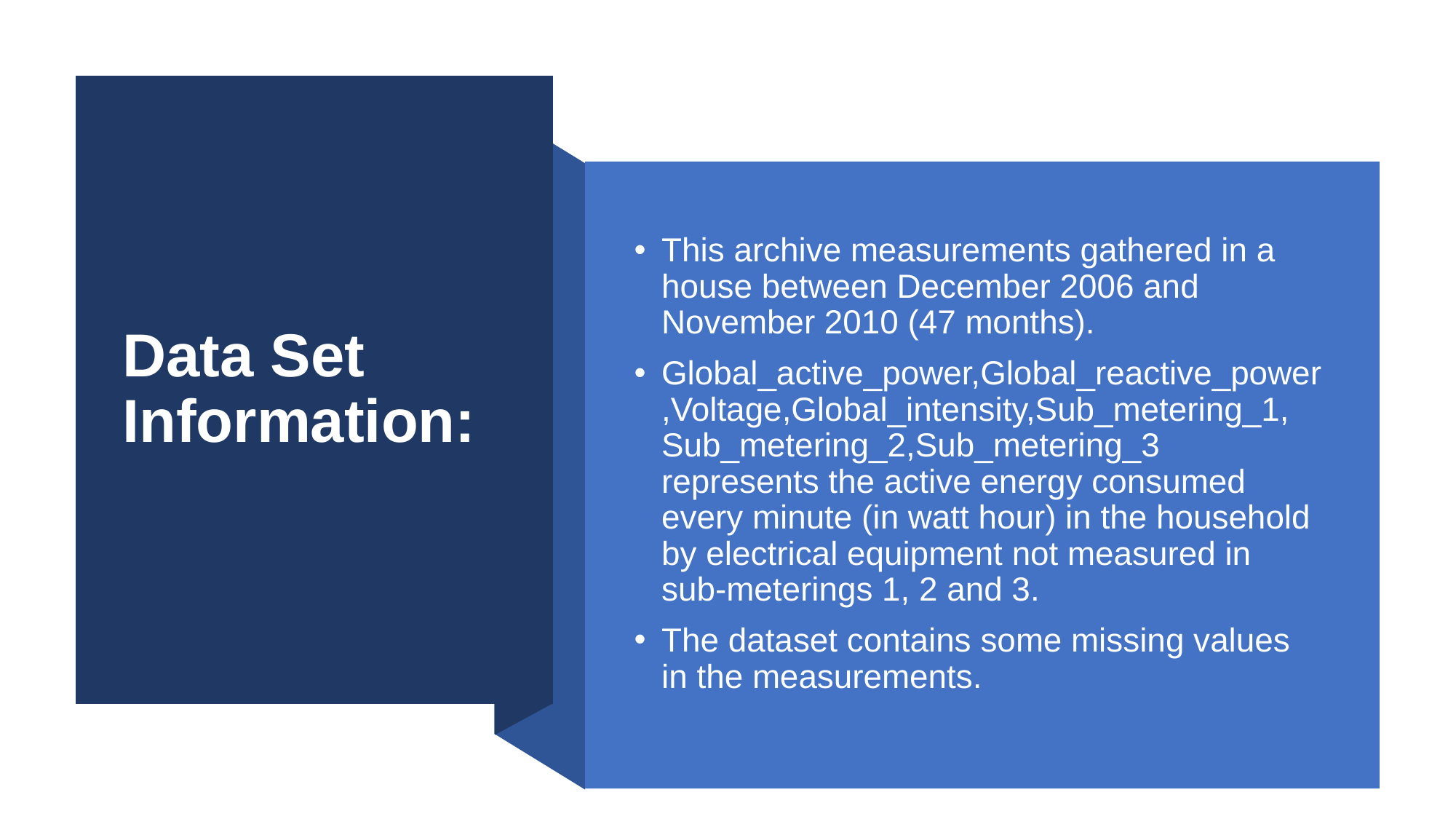

# Data Set Information:

This archive measurements gathered in a house between December 2006 and November 2010 (47 months).
Global_active_power,Global_reactive_power,Voltage,Global_intensity,Sub_metering_1, Sub_metering_2,Sub_metering_3 represents the active energy consumed every minute (in watt hour) in the household by electrical equipment not measured in sub-meterings 1, 2 and 3.
The dataset contains some missing values in the measurements.